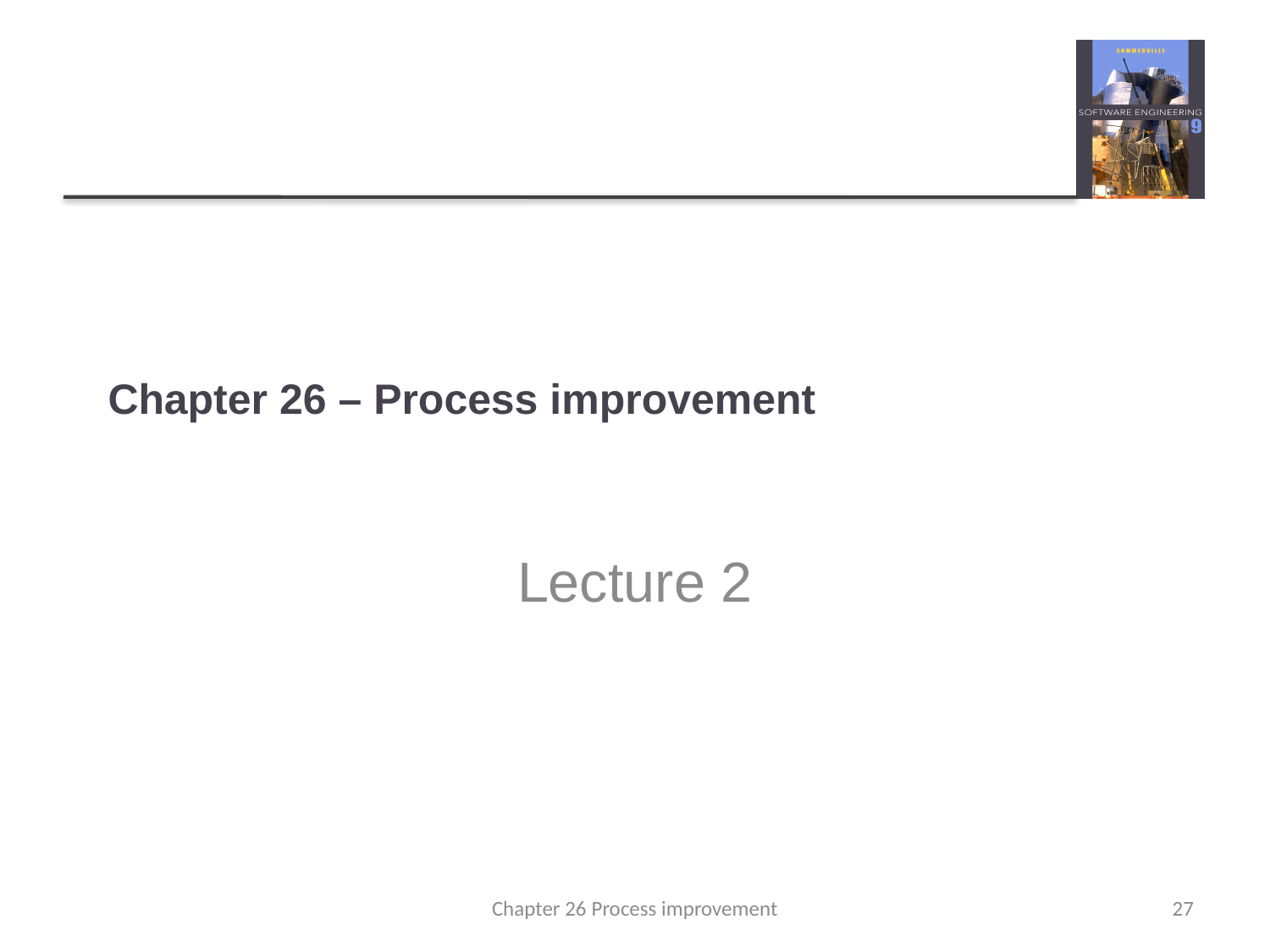

# Chapter 26 – Process improvement
Lecture 2
Chapter 26 Process improvement
27